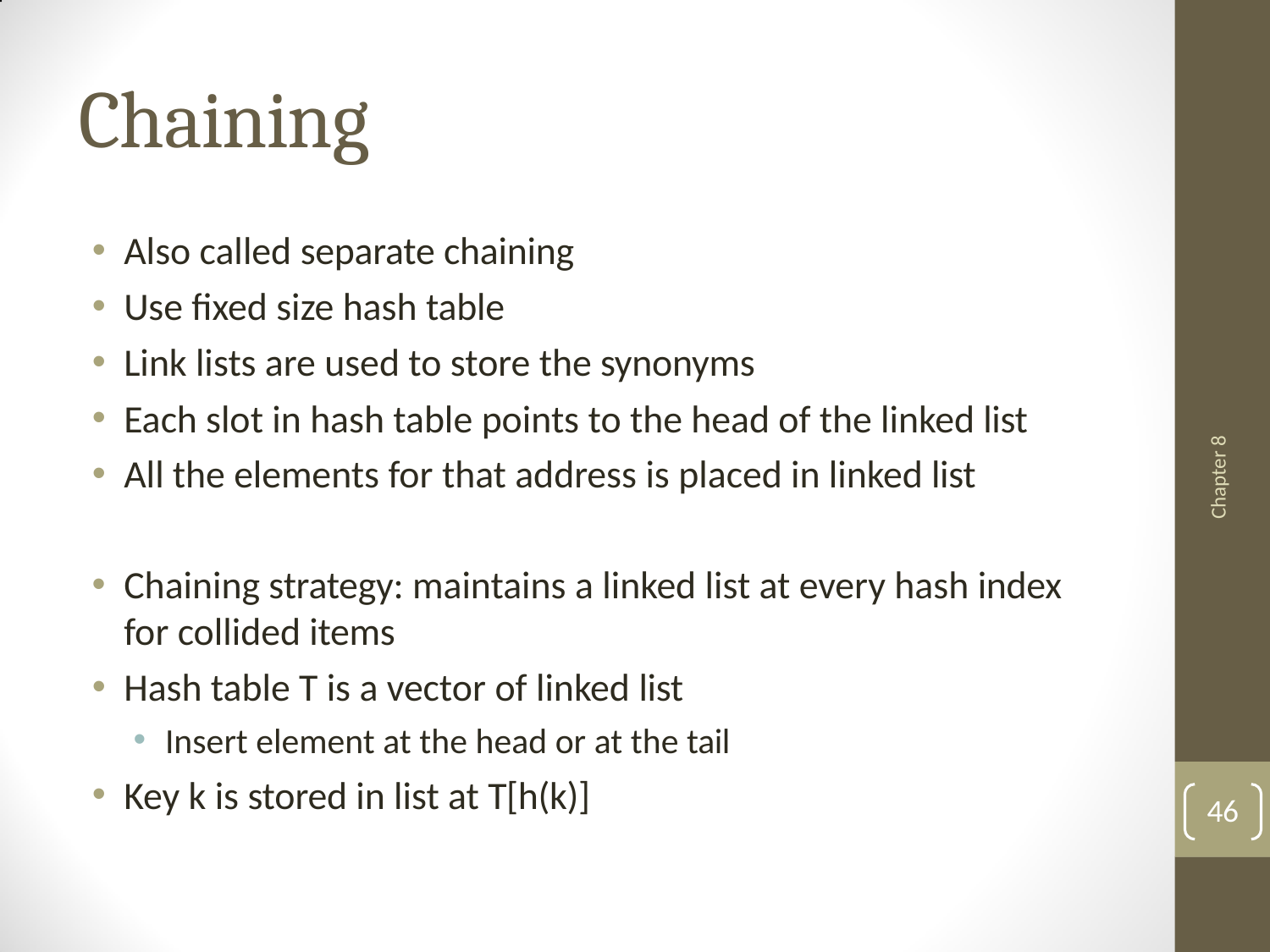

# Chaining
Also called separate chaining
Use fixed size hash table
Link lists are used to store the synonyms
Each slot in hash table points to the head of the linked list
All the elements for that address is placed in linked list

Chaining strategy: maintains a linked list at every hash index for collided items
Hash table T is a vector of linked list
Insert element at the head or at the tail
Chapter 8
Key k is stored in list at T[h(k)]

46